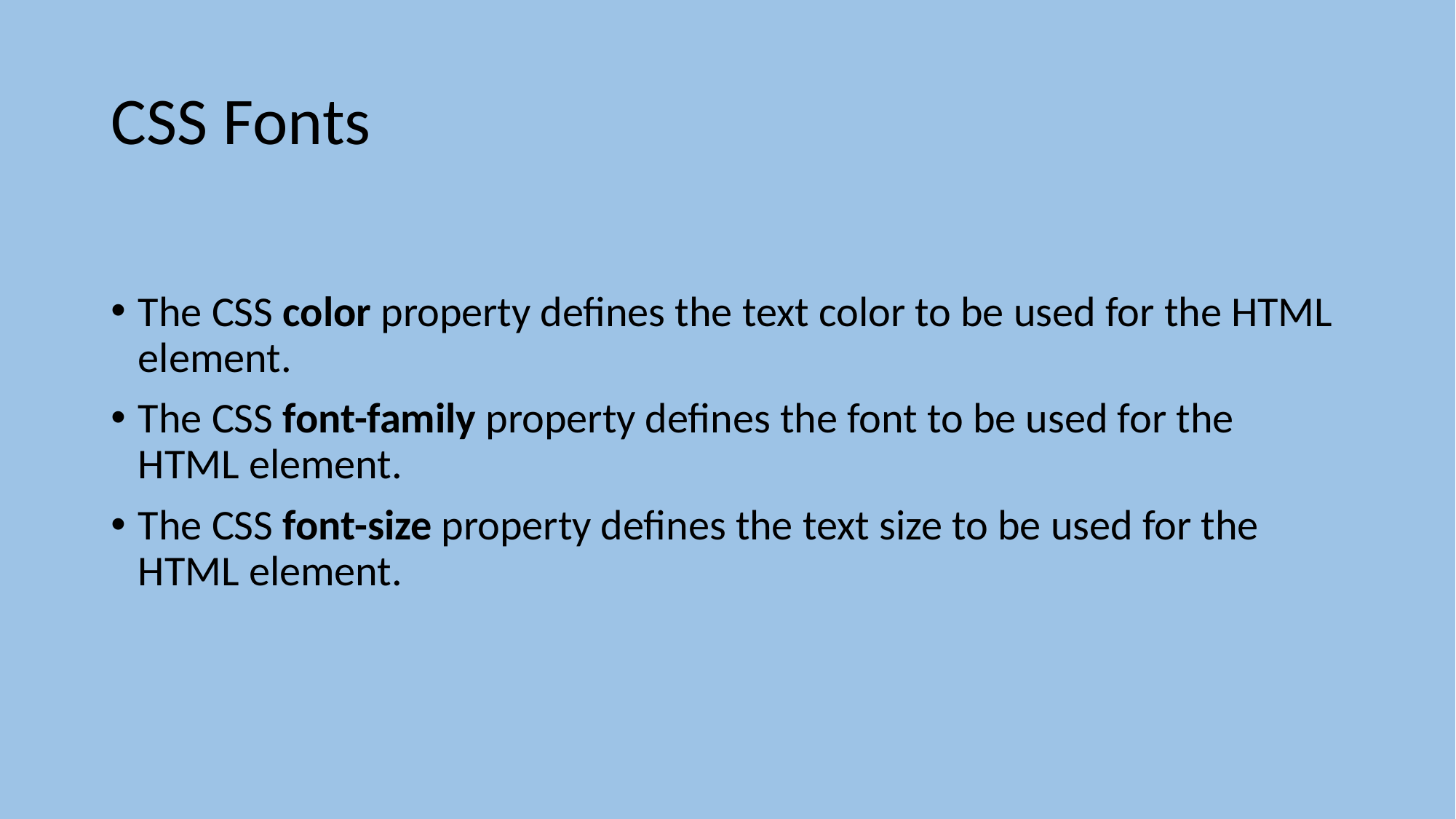

# CSS Fonts

The CSS color property defines the text color to be used for the HTML element.
The CSS font-family property defines the font to be used for the HTML element.
The CSS font-size property defines the text size to be used for the HTML element.